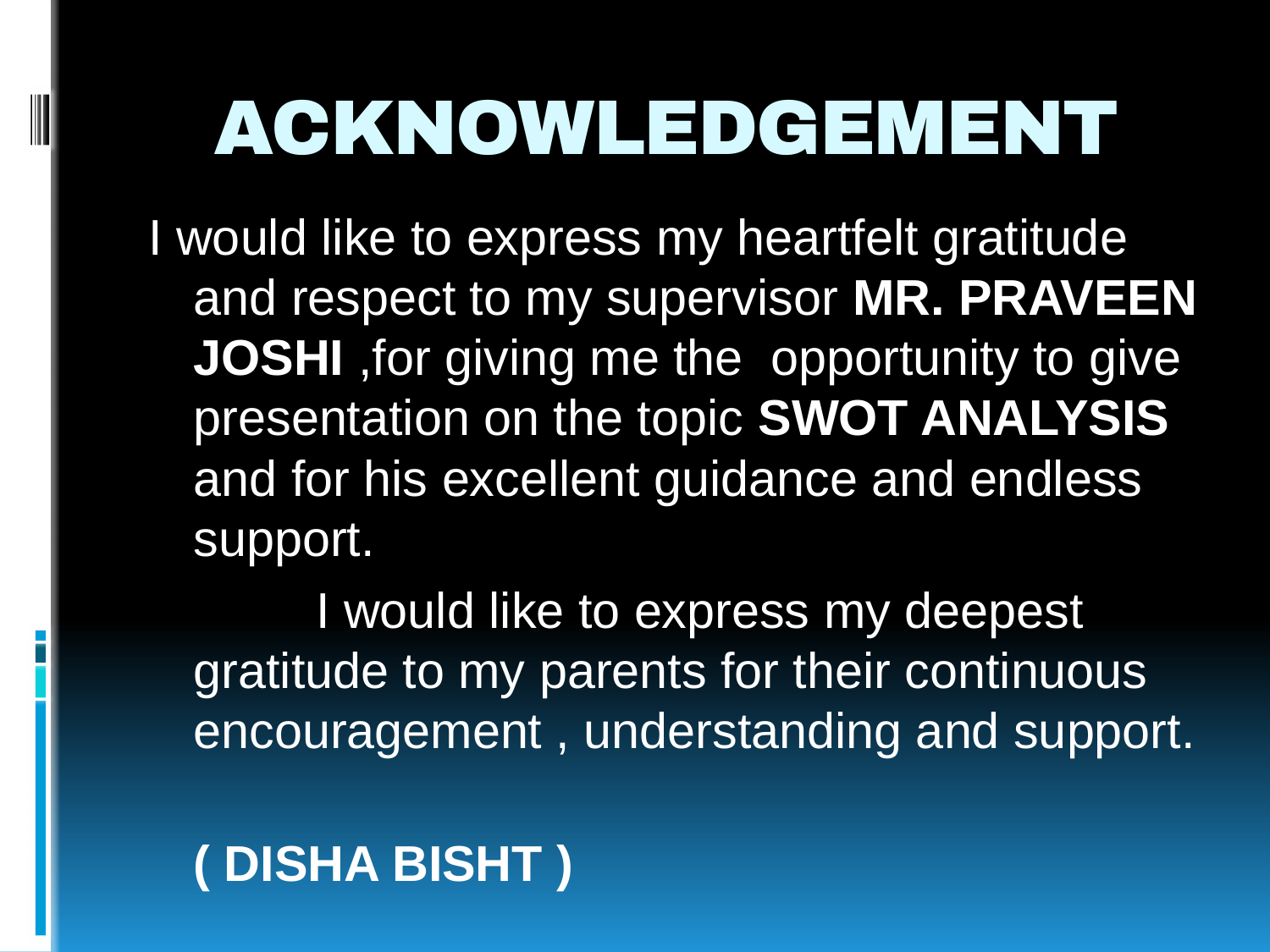

# ACKNOWLEDGEMENT
I would like to express my heartfelt gratitude and respect to my supervisor MR. PRAVEEN JOSHI ,for giving me the  opportunity to give presentation on the topic SWOT ANALYSIS and for his excellent guidance and endless support.
            I would like to express my deepest gratitude to my parents for their continuous encouragement , understanding and support.
                                                                ( DISHA BISHT )